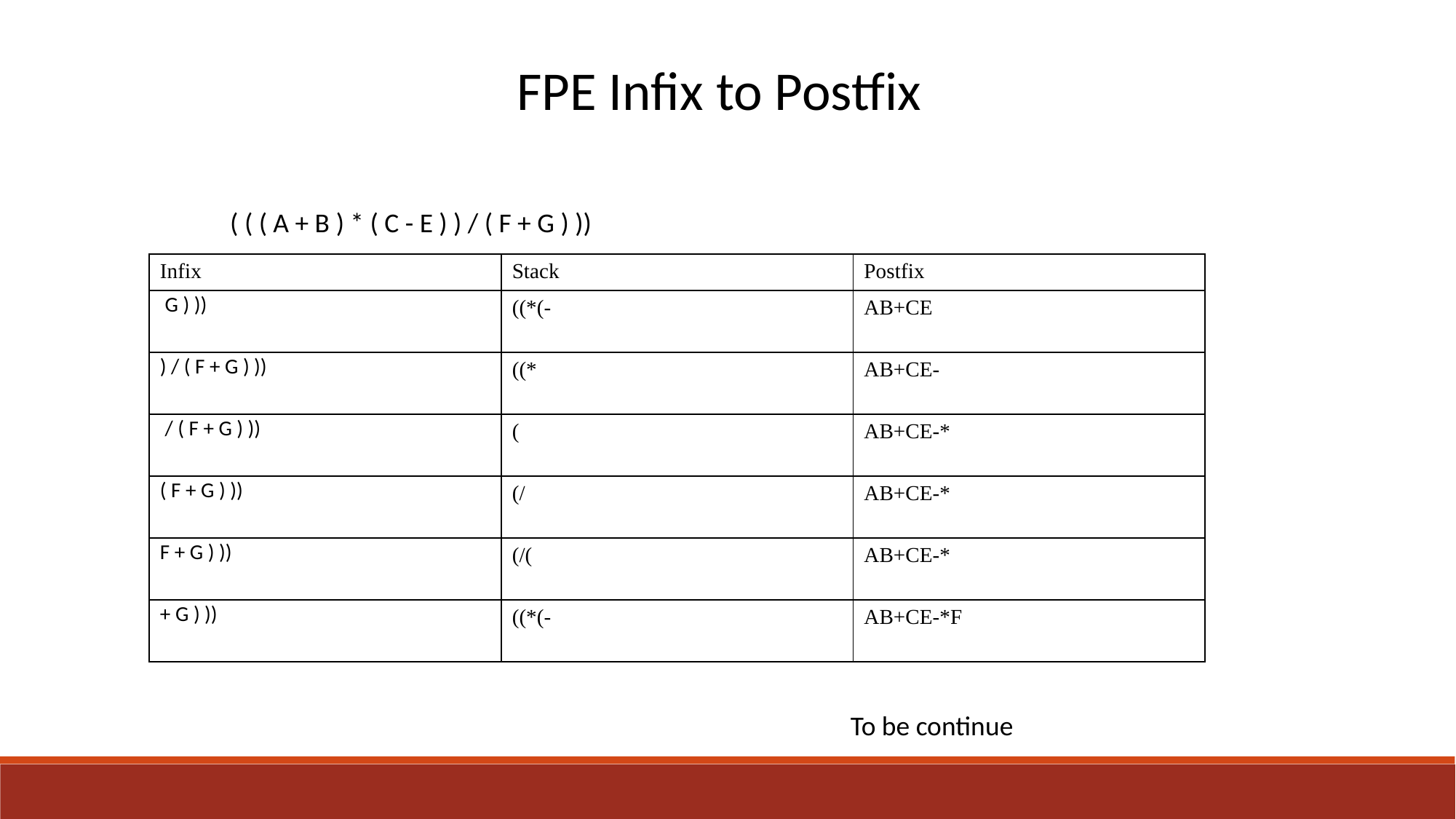

FPE Infix to Postfix
	( ( ( A + B ) * ( C - E ) ) / ( F + G ) ))

| Infix | Stack | Postfix |
| --- | --- | --- |
| G ) )) | ((\*(- | AB+CE |
| ) / ( F + G ) )) | ((\* | AB+CE- |
| / ( F + G ) )) | ( | AB+CE-\* |
| ( F + G ) )) | (/ | AB+CE-\* |
| F + G ) )) | (/( | AB+CE-\* |
| + G ) )) | ((\*(- | AB+CE-\*F |
To be continue